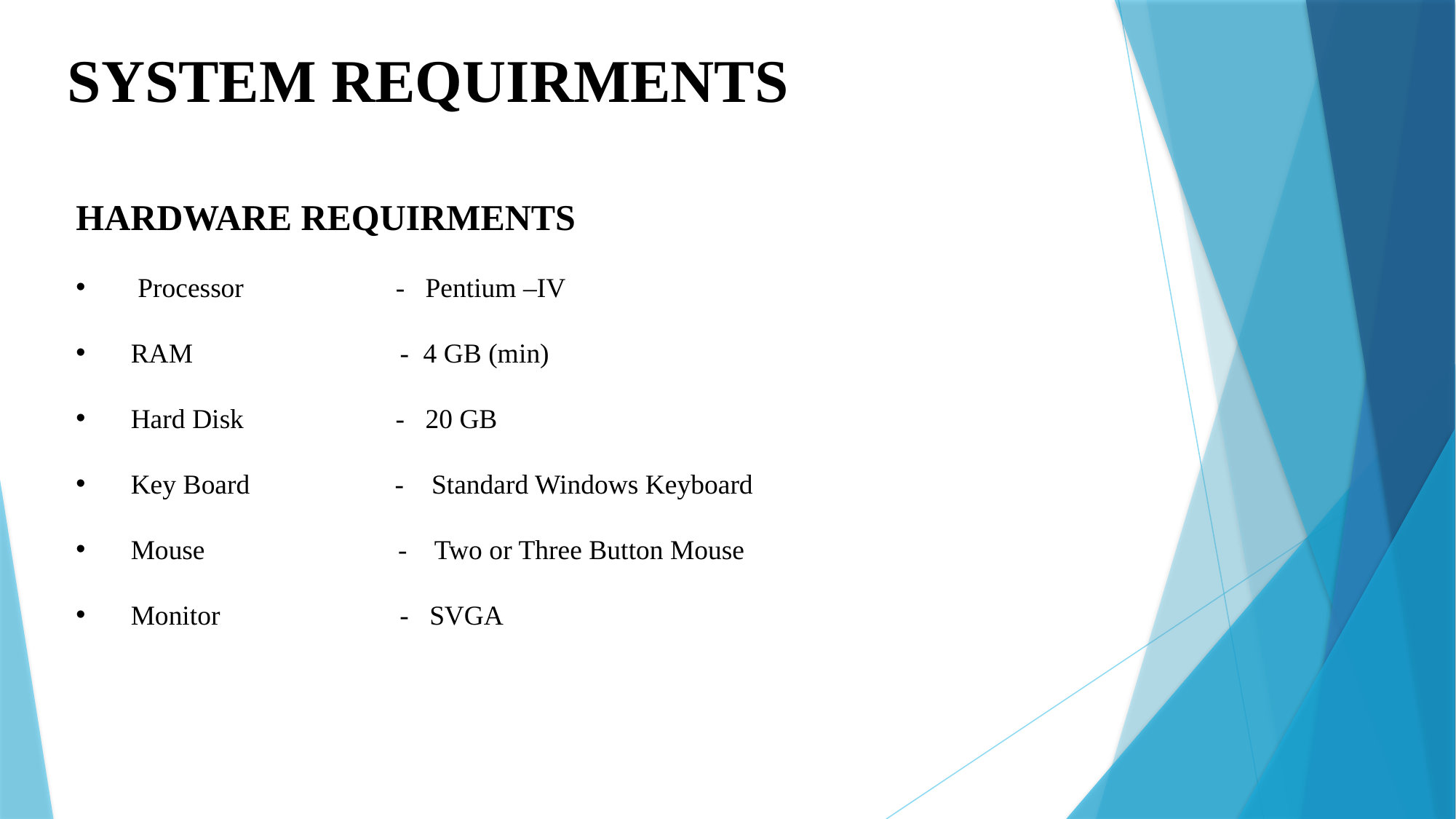

SYSTEM REQUIRMENTS
HARDWARE REQUIRMENTS

    Processor                      -   Pentium –IV

   RAM                              -  4 GB (min)

   Hard Disk                      -   20 GB

   Key Board                     -    Standard Windows Keyboard

   Mouse                            -    Two or Three Button Mouse

   Monitor                          -   SVGA